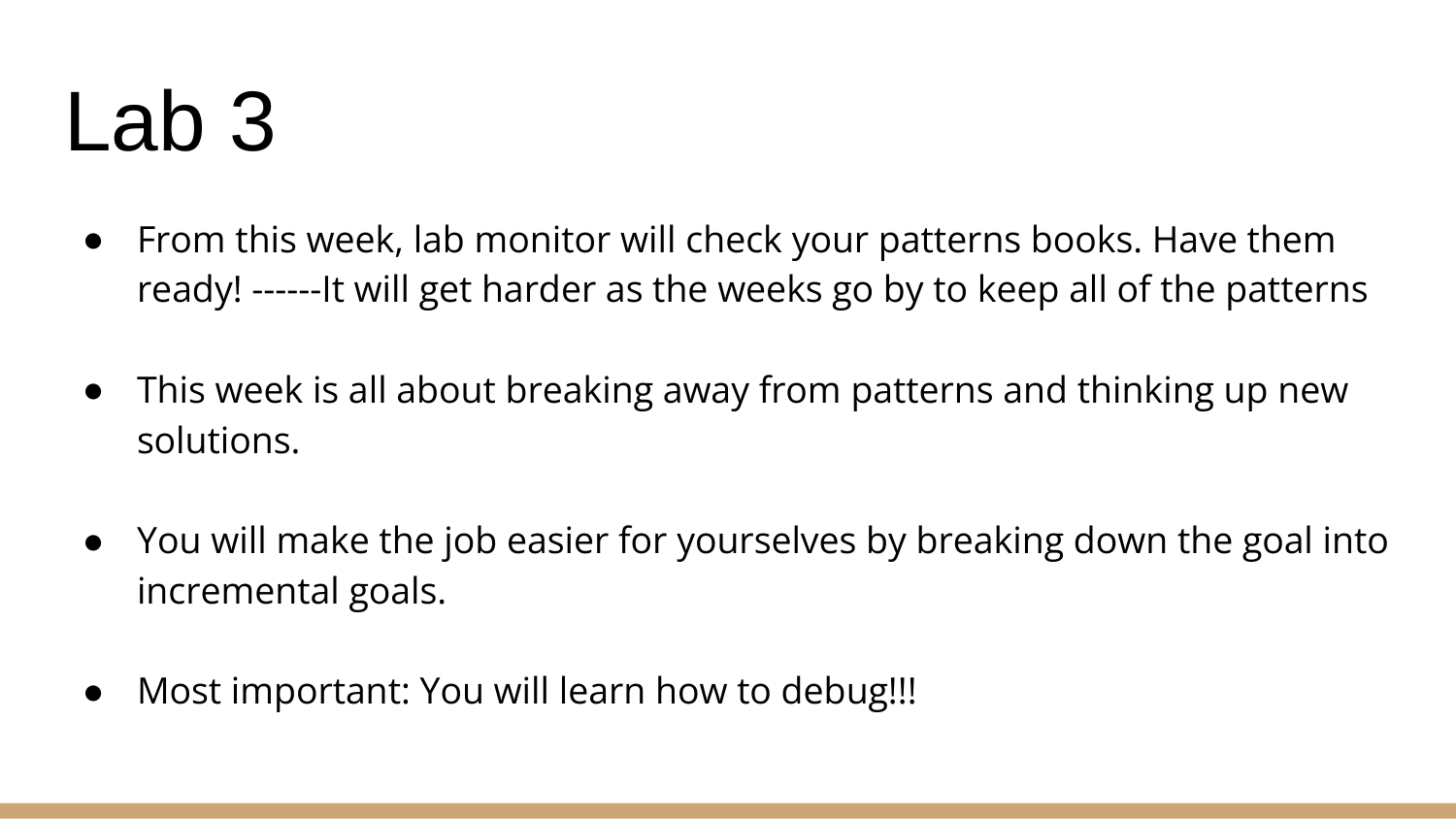

# Lab 3
From this week, lab monitor will check your patterns books. Have them ready! ------It will get harder as the weeks go by to keep all of the patterns

This week is all about breaking away from patterns and thinking up new solutions.

You will make the job easier for yourselves by breaking down the goal into incremental goals.

Most important: You will learn how to debug!!!